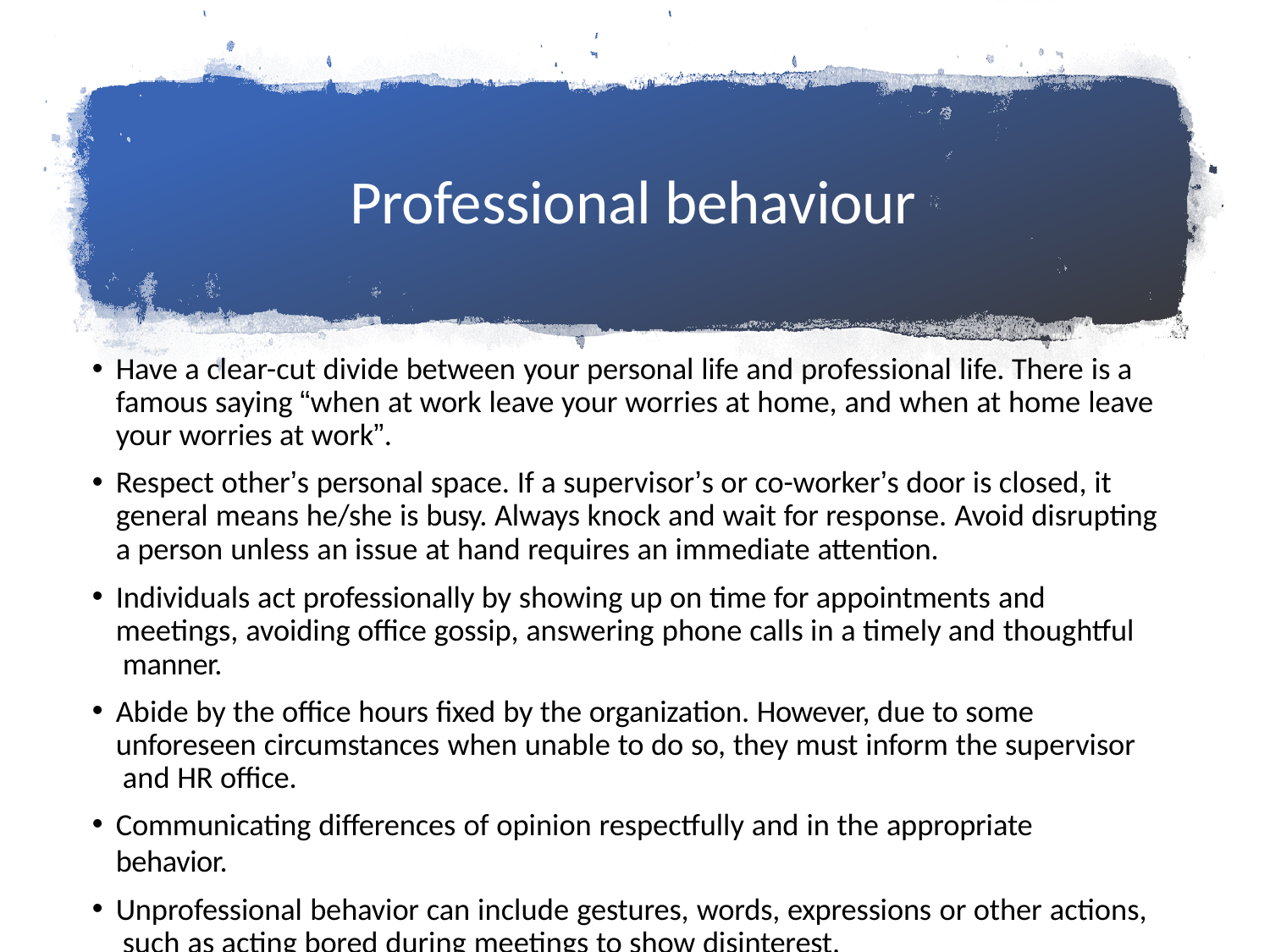

# Professional behaviour
Have a clear-cut divide between your personal life and professional life. There is a  famous saying “when at work leave your worries at home, and when at home leave  your worries at work”.
Respect other’s personal space. If a supervisor’s or co-worker’s door is closed, it  general means he/she is busy. Always knock and wait for response. Avoid disrupting  a person unless an issue at hand requires an immediate attention.
Individuals act professionally by showing up on time for appointments and  meetings, avoiding office gossip, answering phone calls in a timely and thoughtful  manner.
Abide by the office hours fixed by the organization. However, due to some  unforeseen circumstances when unable to do so, they must inform the supervisor  and HR office.
Communicating differences of opinion respectfully and in the appropriate behavior.
Unprofessional behavior can include gestures, words, expressions or other actions,  such as acting bored during meetings to show disinterest.